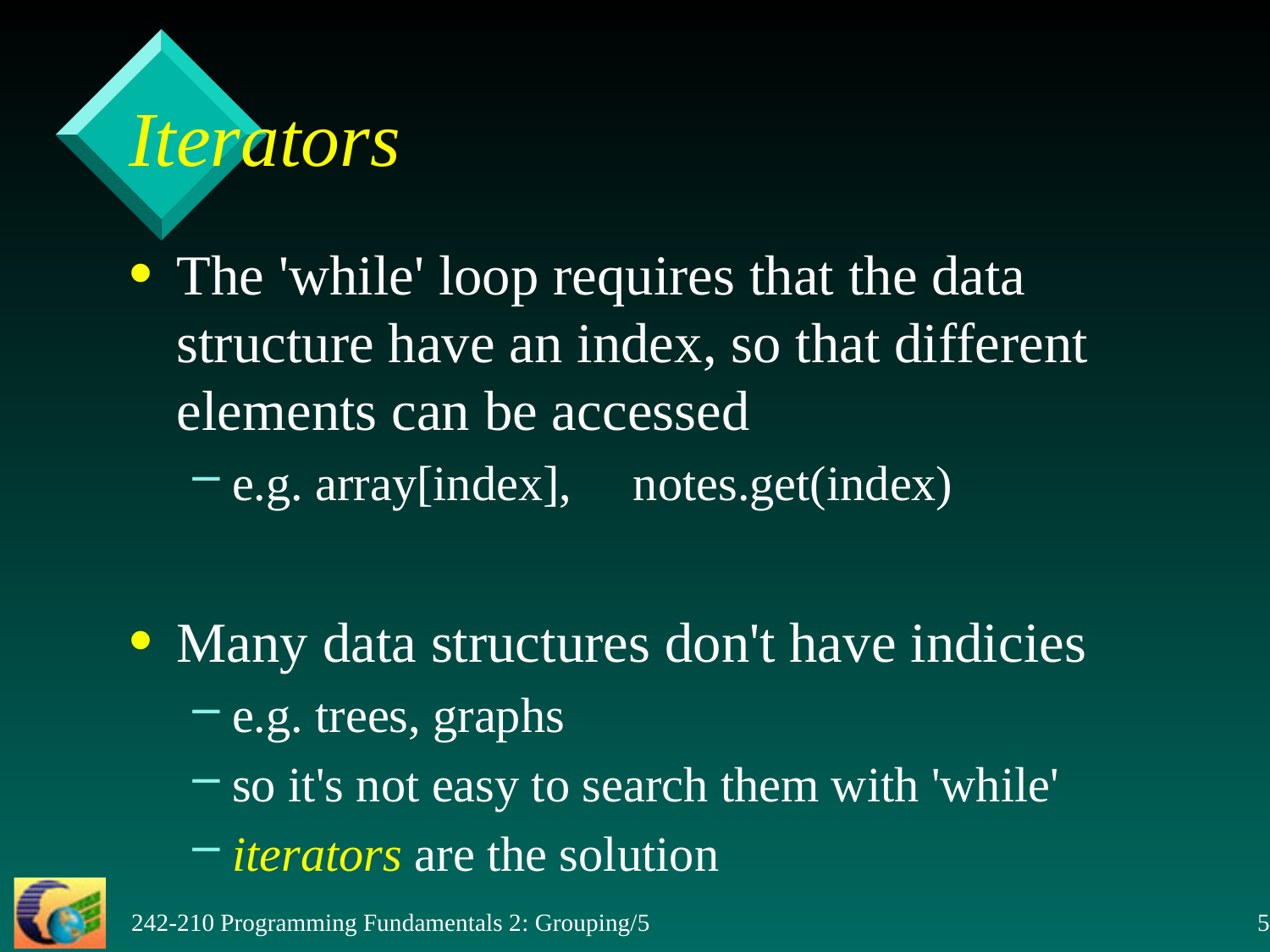

# Iterators
The 'while' loop requires that the data structure have an index, so that different elements can be accessed
e.g. array[index],     notes.get(index)

Many data structures don't have indicies
e.g. trees, graphs
so it's not easy to search them with 'while'
iterators are the solution